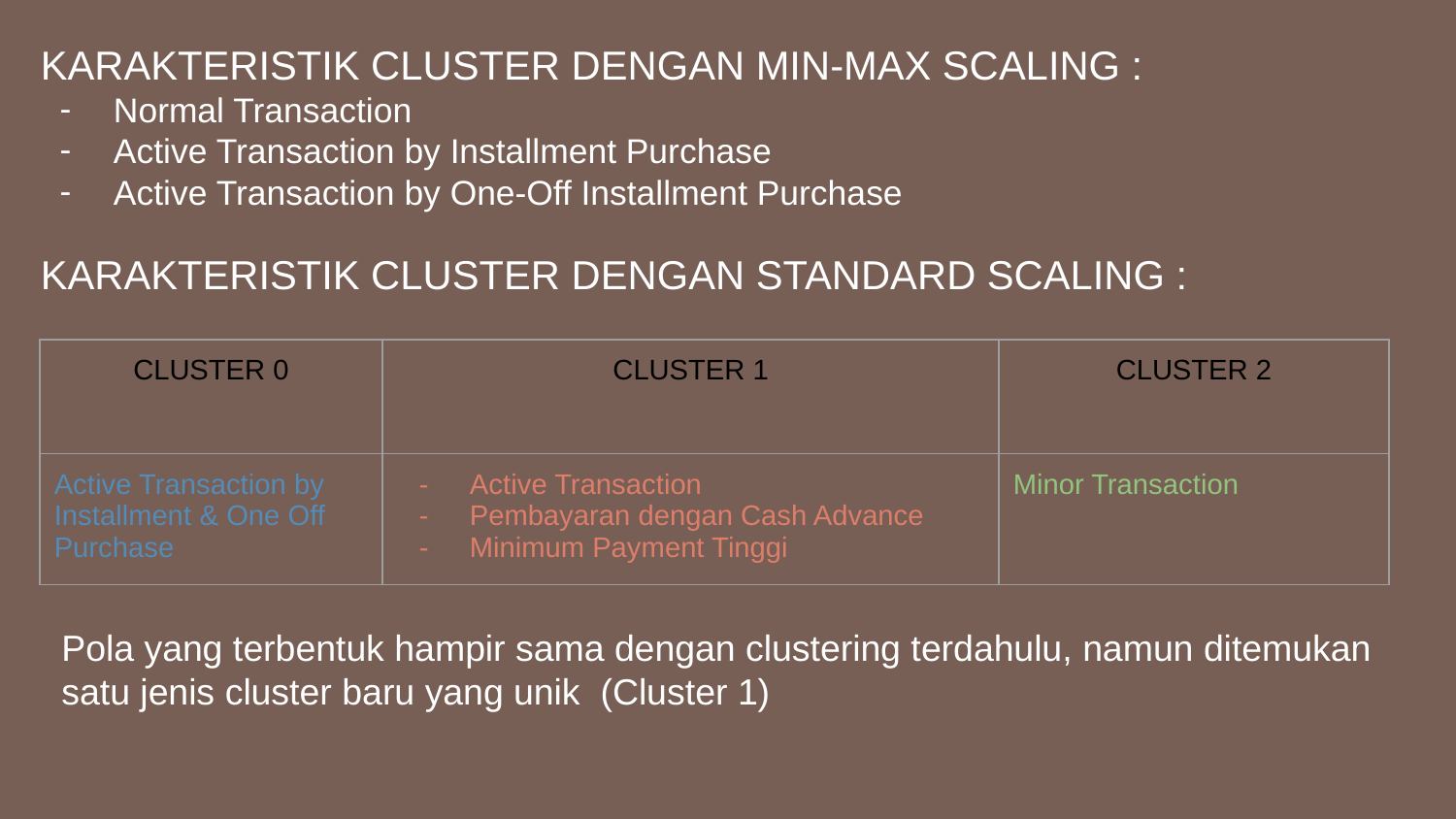

KARAKTERISTIK CLUSTER DENGAN MIN-MAX SCALING :
Normal Transaction
Active Transaction by Installment Purchase
Active Transaction by One-Off Installment Purchase
KARAKTERISTIK CLUSTER DENGAN STANDARD SCALING :
| CLUSTER 0 | CLUSTER 1 | CLUSTER 2 |
| --- | --- | --- |
| Active Transaction by Installment & One Off Purchase | Active Transaction Pembayaran dengan Cash Advance Minimum Payment Tinggi | Minor Transaction |
Pola yang terbentuk hampir sama dengan clustering terdahulu, namun ditemukan satu jenis cluster baru yang unik  (Cluster 1)